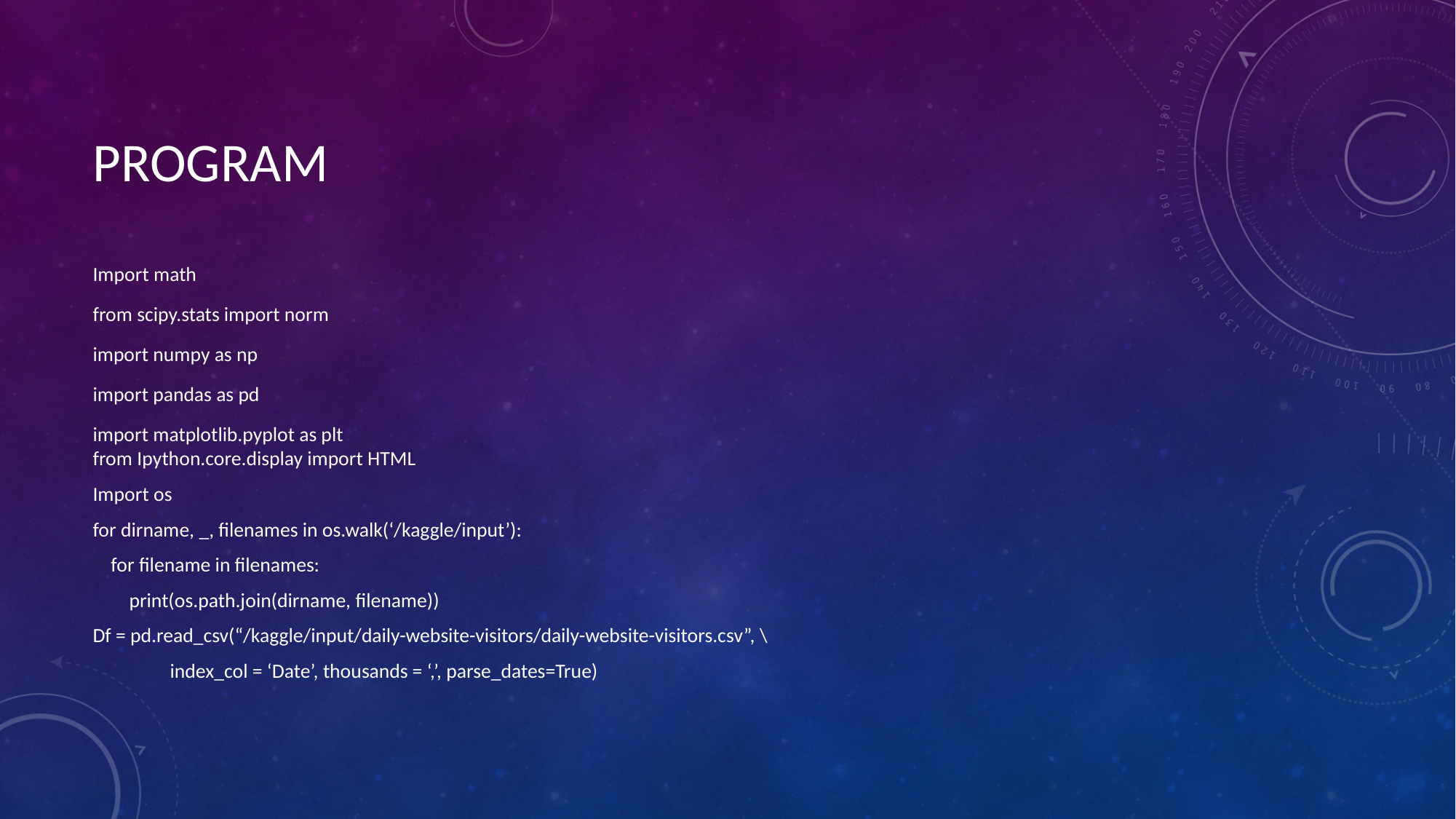

# Program
Import math
from scipy.stats import norm
import numpy as np
import pandas as pd
import matplotlib.pyplot as plt
from Ipython.core.display import HTML
Import os
for dirname, _, filenames in os.walk(‘/kaggle/input’):
    for filename in filenames:
        print(os.path.join(dirname, filename))
Df = pd.read_csv(“/kaggle/input/daily-website-visitors/daily-website-visitors.csv”, \
                 index_col = ‘Date’, thousands = ‘,’, parse_dates=True)